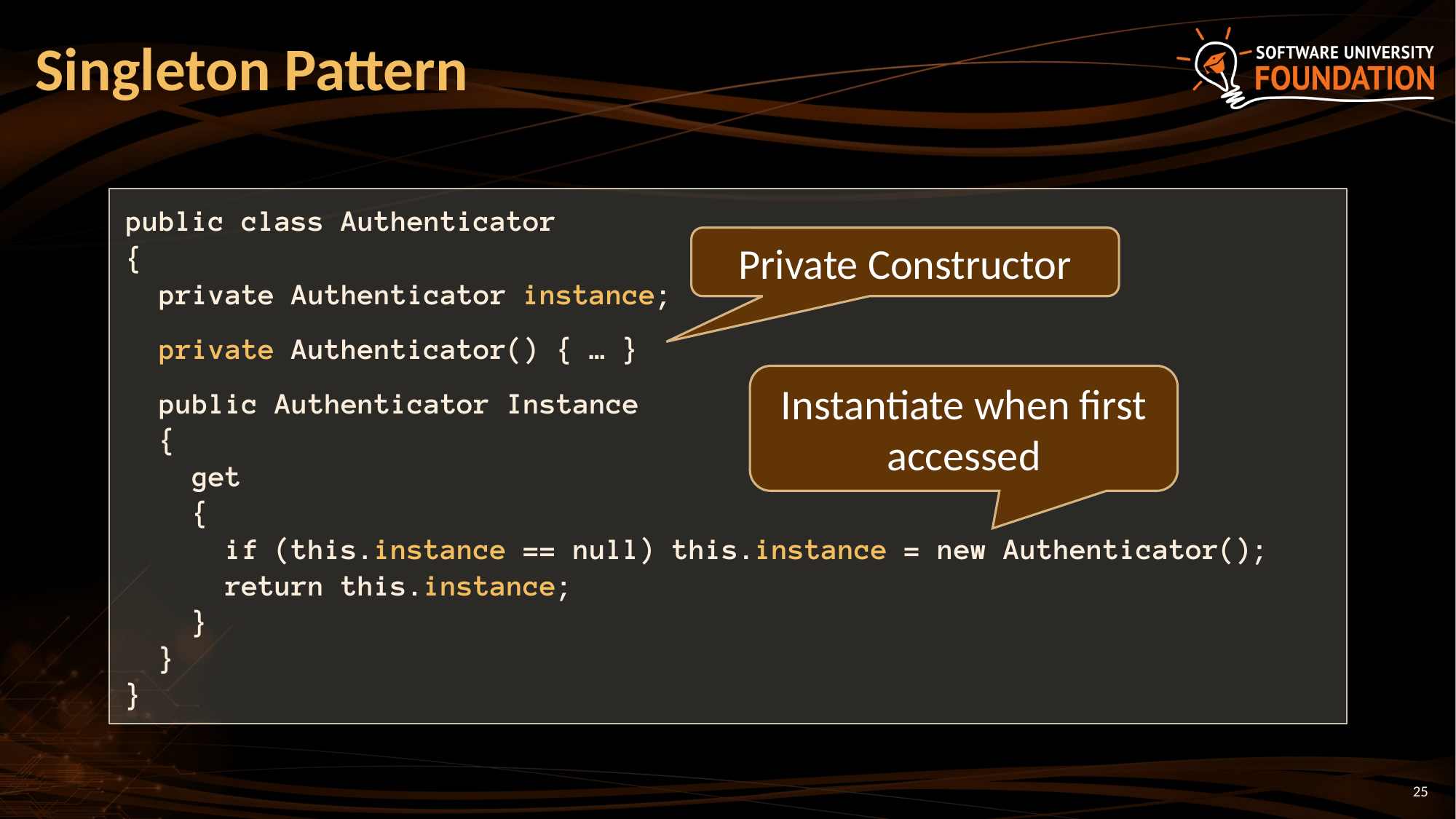

# Singleton Pattern
public class Authenticator
{
  private Authenticator instance;
  private Authenticator() { … }
  public Authenticator Instance
  {
    get
    {
      if (this.instance == null) this.instance = new Authenticator();
      return this.instance;
    }
  }
}
Private Constructor
Instantiate when first accessed
25